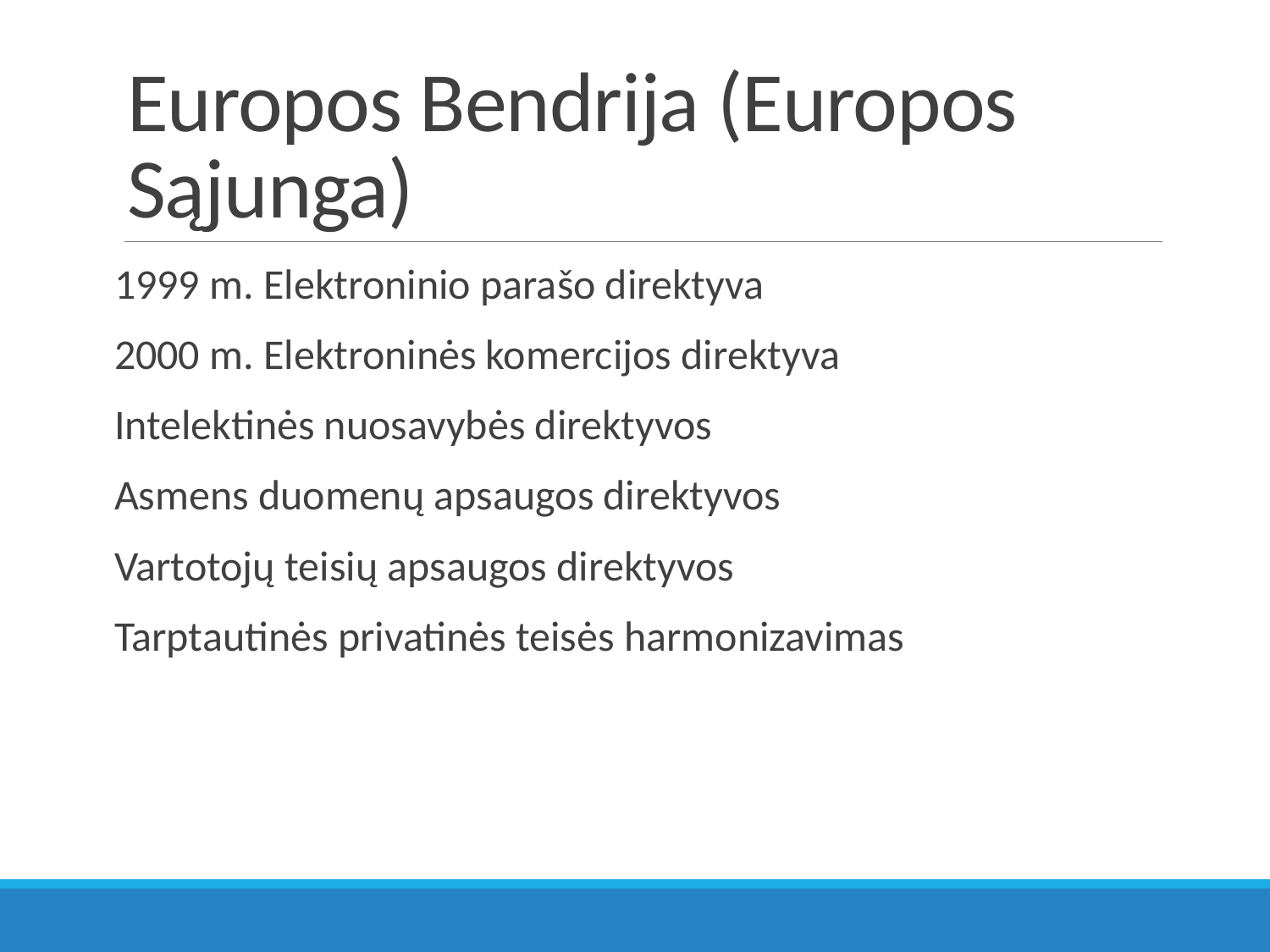

# Europos Bendrija (Europos Sąjunga)
1999 m. Elektroninio parašo direktyva
2000 m. Elektroninės komercijos direktyva
Intelektinės nuosavybės direktyvos
Asmens duomenų apsaugos direktyvos
Vartotojų teisių apsaugos direktyvos
Tarptautinės privatinės teisės harmonizavimas